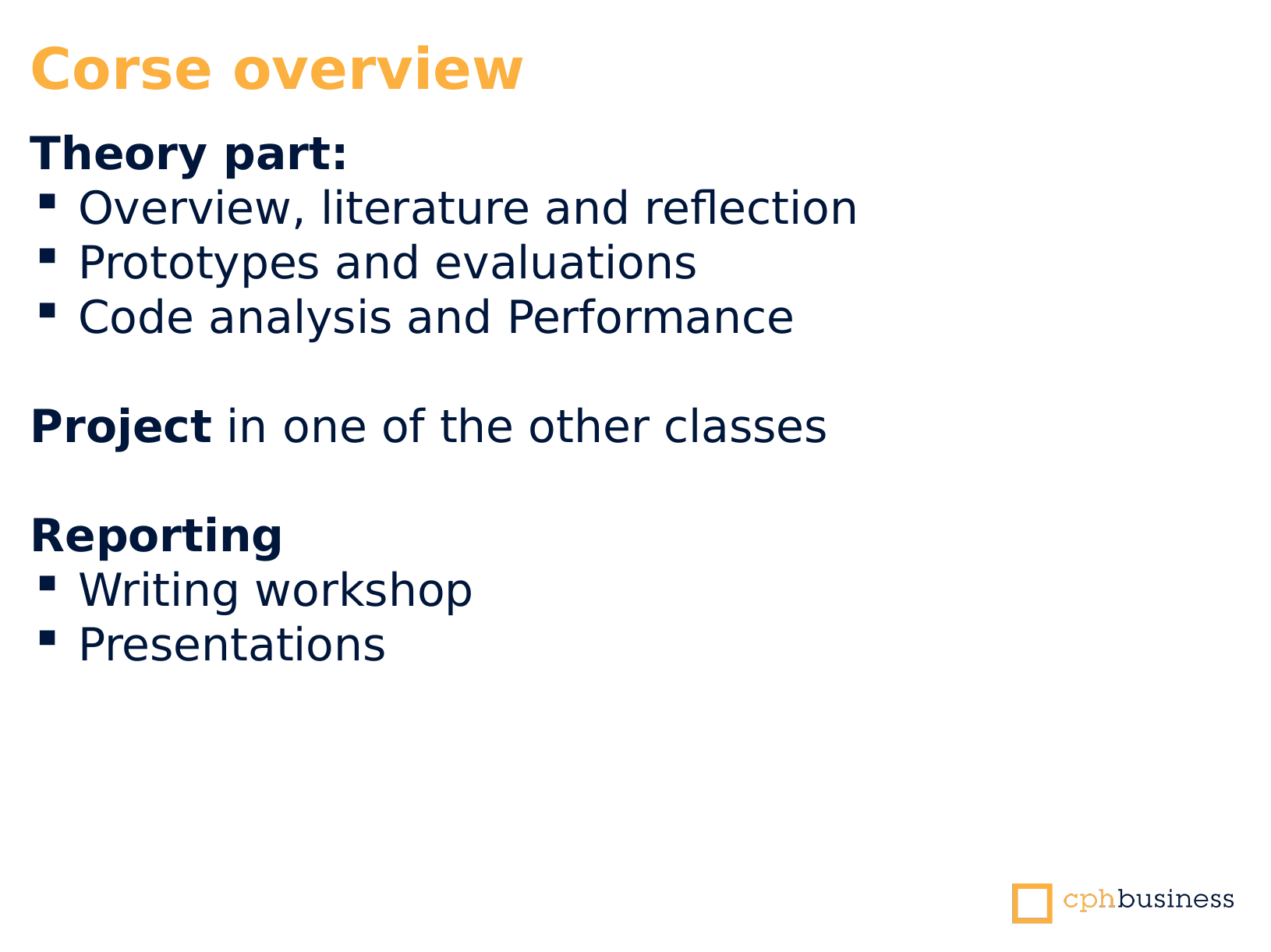

Corse overview
Theory part:
Overview, literature and reflection
Prototypes and evaluations
Code analysis and Performance

Project in one of the other classes

Reporting
Writing workshop
Presentations